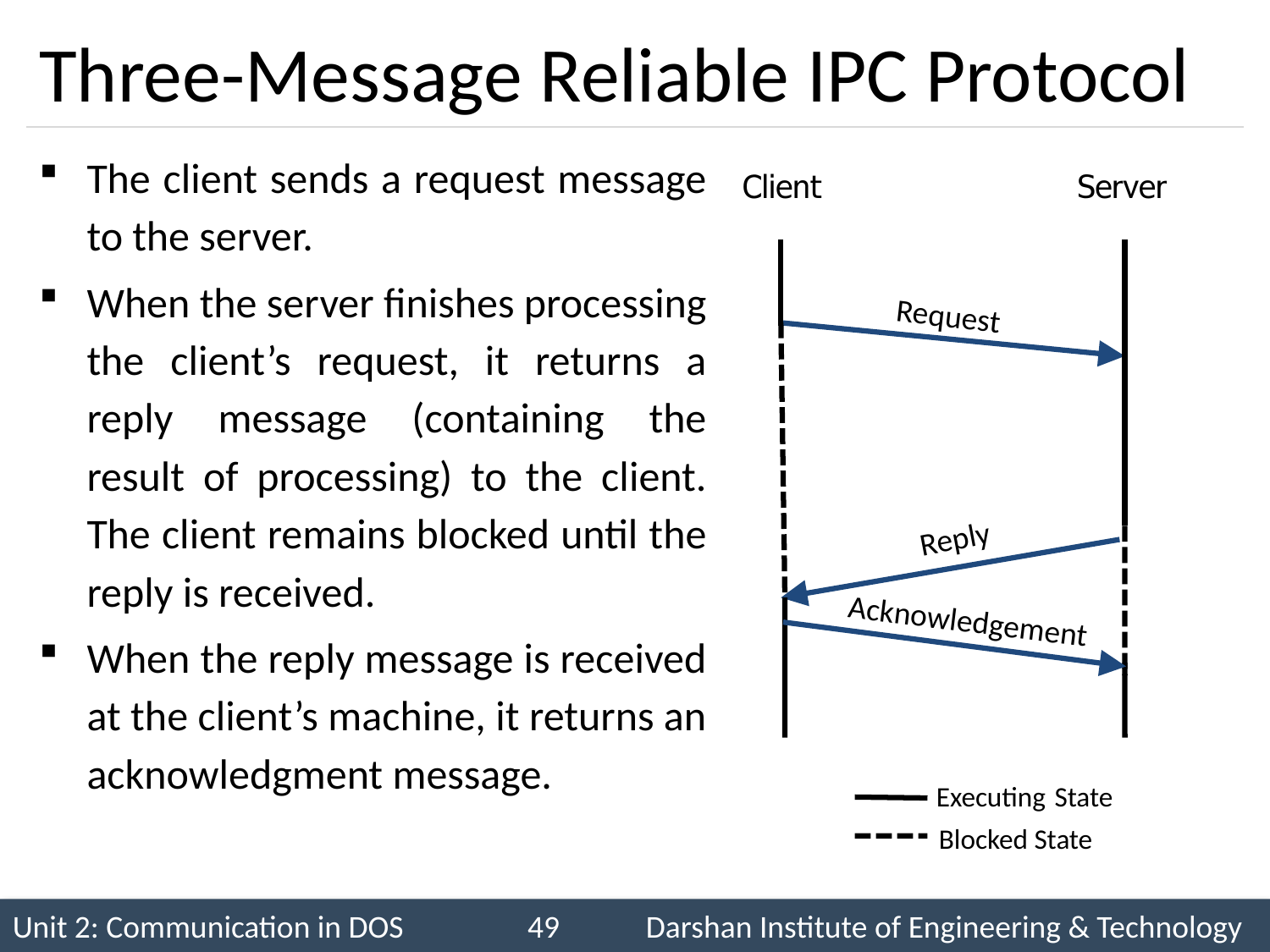

# Three-Message Reliable IPC Protocol
The client sends a request message to the server.
When the server finishes processing the client’s request, it returns a reply message (containing the result of processing) to the client. The client remains blocked until the reply is received.
When the reply message is received at the client’s machine, it returns an acknowledgment message.
Client
Server

Request

Reply

Acknowledgement

Executing State

Blocked State